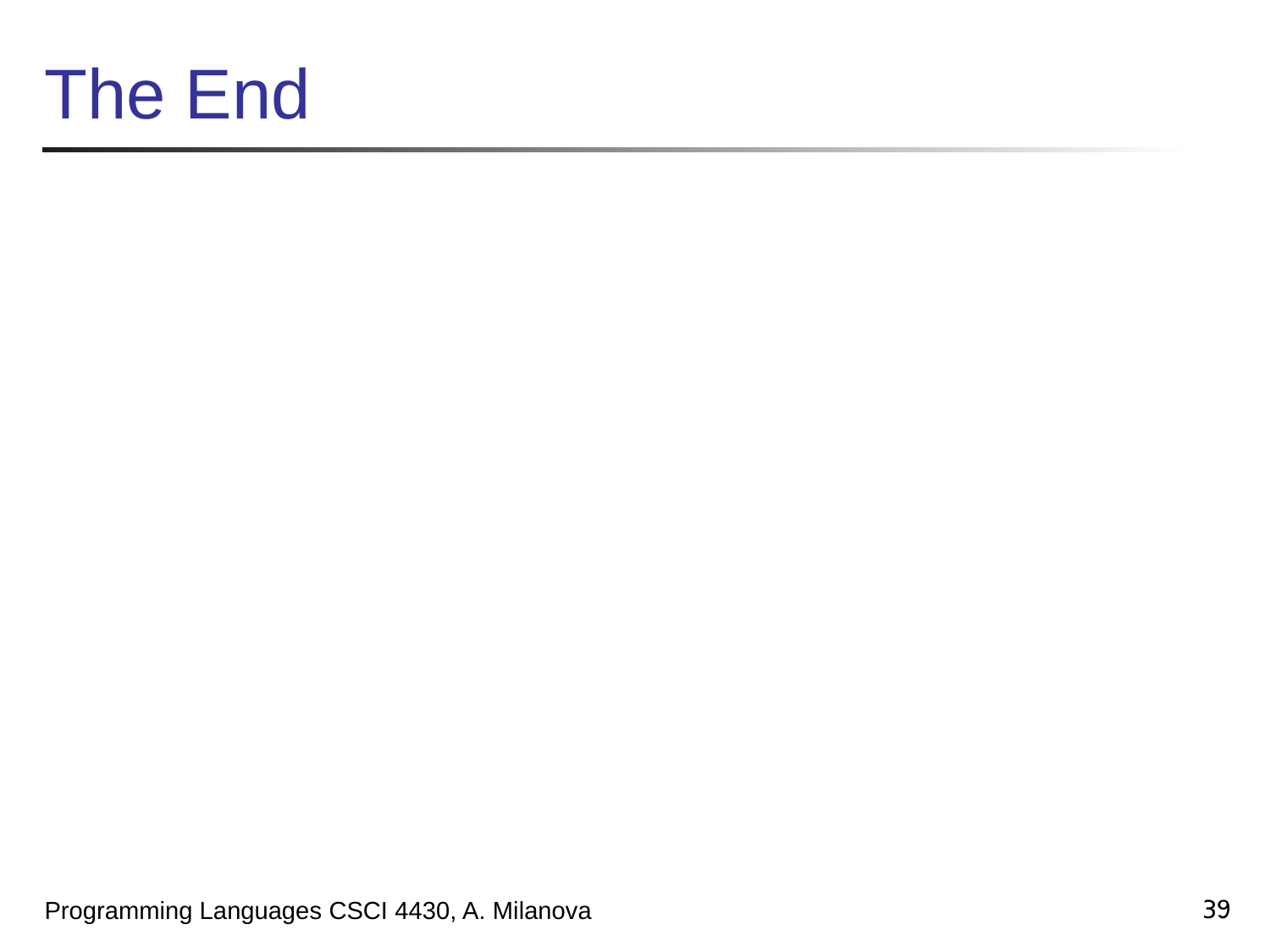

# The End

39
Programming Languages CSCI 4430, A. Milanova